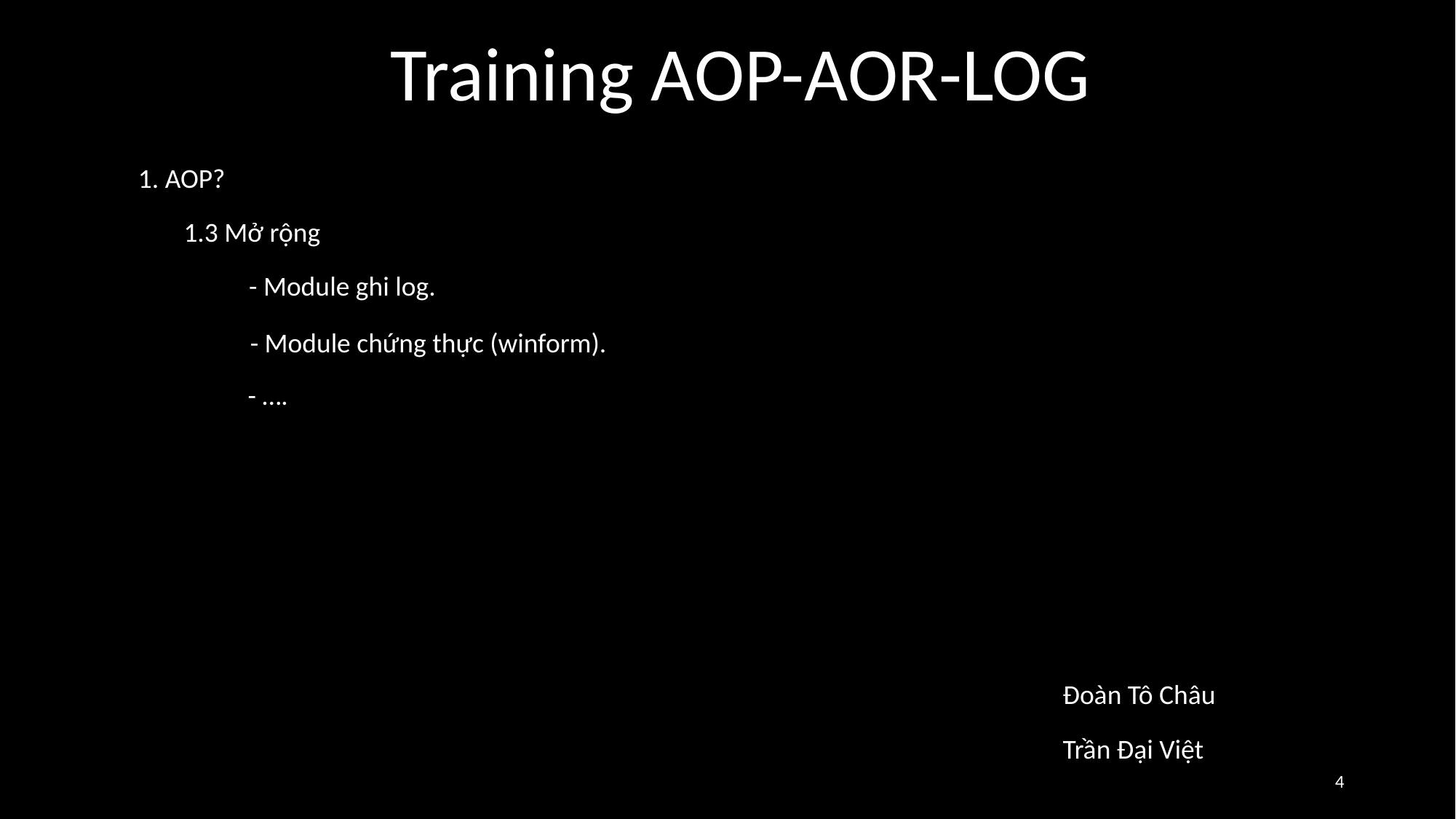

Training AOP-AOR-LOG
1. AOP?
1.3 Mở rộng
- Module ghi log.
- Module chứng thực (winform).
- ….
Đoàn Tô Châu
Trần Đại Việt
4